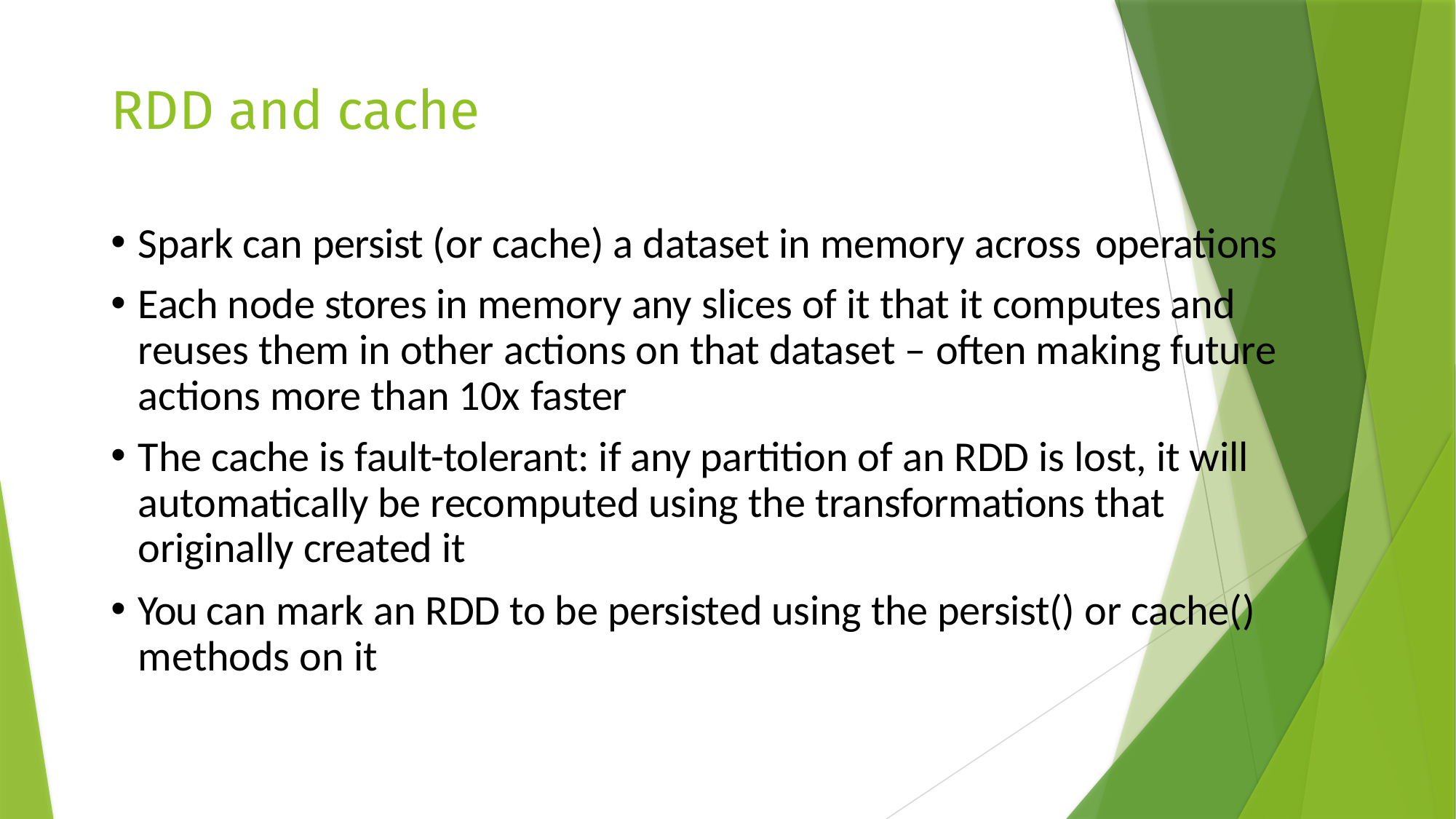

# RDD and cache
Spark can persist (or cache) a dataset in memory across operations
Each node stores in memory any slices of it that it computes and  reuses them in other actions on that dataset – often making future  actions more than 10x faster
The cache is fault-tolerant: if any partition of an RDD is lost, it will  automatically be recomputed using the transformations that  originally created it
You can mark an RDD to be persisted using the persist() or cache()  methods on it